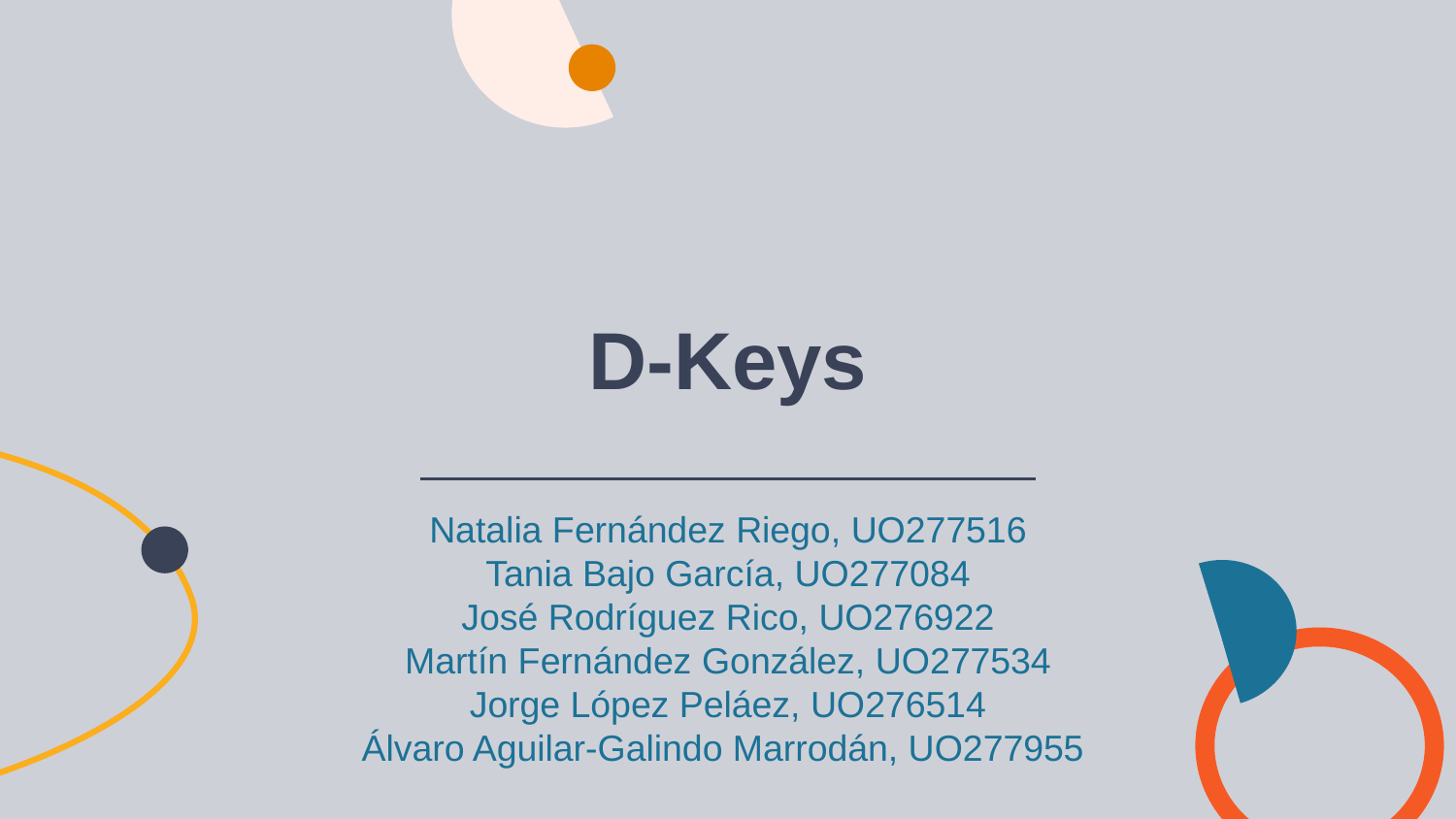

# D-Keys

Natalia Fernández Riego, UO277516
Tania Bajo García, UO277084
José Rodríguez Rico, UO276922
Martín Fernández González, UO277534
Jorge López Peláez, UO276514
Álvaro Aguilar-Galindo Marrodán, UO277955